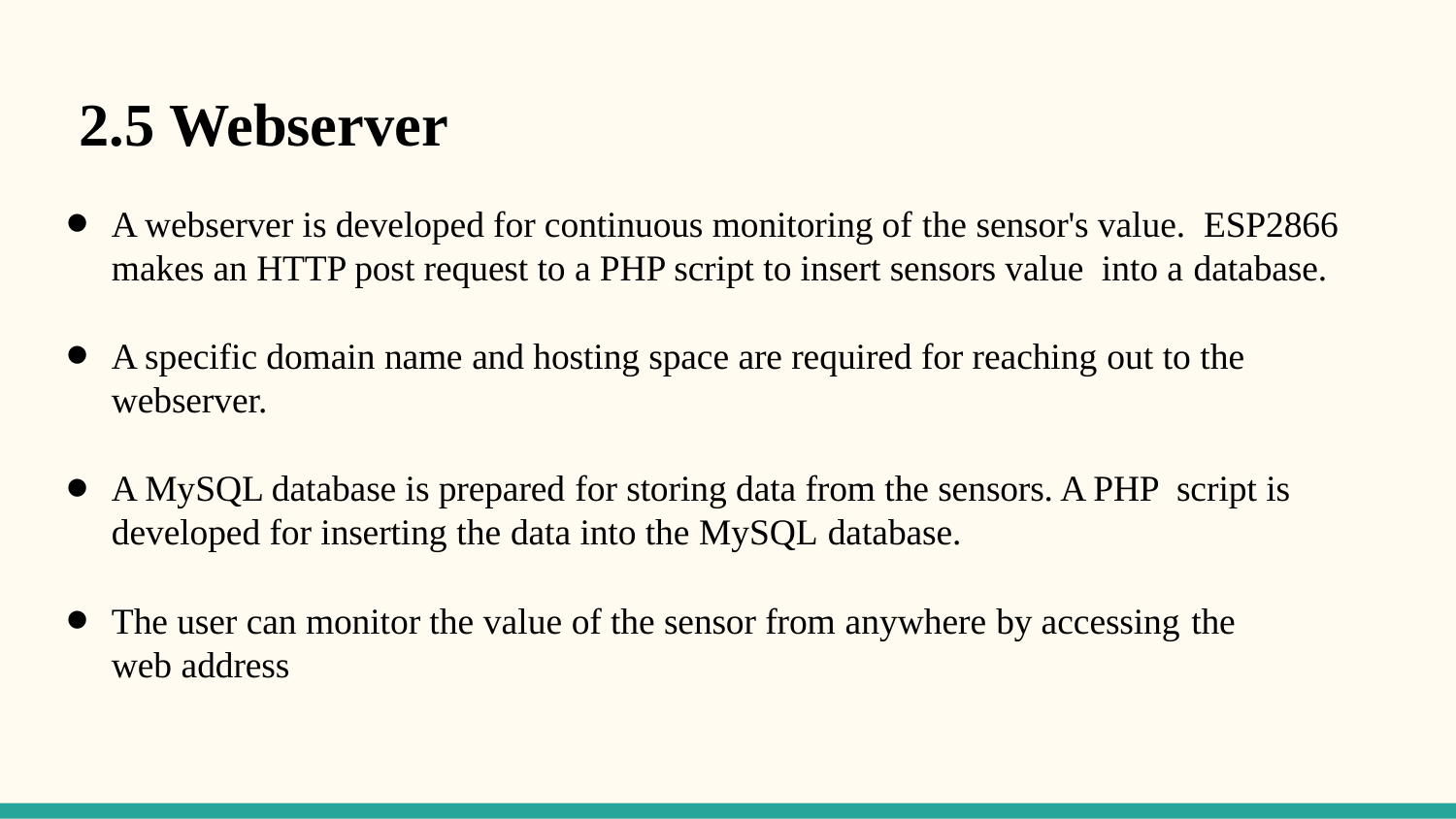

2.5 Webserver
A webserver is developed for continuous monitoring of the sensor's value.  ESP2866 makes an HTTP post request to a PHP script to insert sensors value  into a database.

A specific domain name and hosting space are required for reaching out to the  webserver.

A MySQL database is prepared for storing data from the sensors. A PHP  script is developed for inserting the data into the MySQL database.

The user can monitor the value of the sensor from anywhere by accessing the
web address